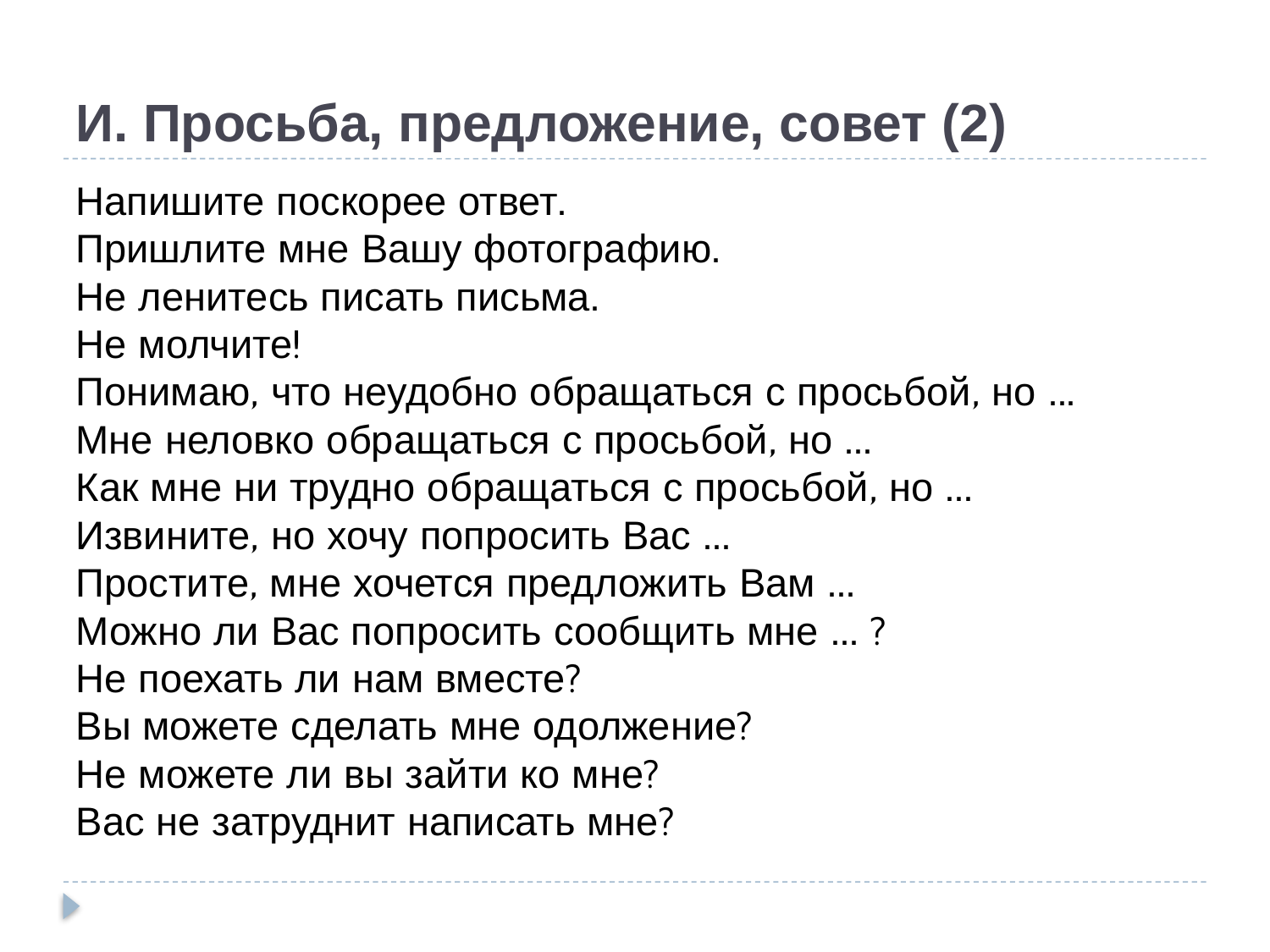

# И. Просьба, предложение, совет (2)
Напишите поскорее ответ.
Пришлите мне Вашу фотографию.
Не ленитесь писать письма.
Не молчите!
Понимаю, что неудобно обращаться с просьбой, но ...
Мне неловко обращаться с просьбой, но ...
Как мне ни трудно обращаться с просьбой, но ...
Извините, но хочу попросить Вас ...
Простите, мне хочется предложить Вам ...
Можно ли Вас попросить сообщить мне ... ?
Не поехать ли нам вместе?
Вы можете сделать мне одолжение?
Не можете ли вы зайти ко мне?
Вас не затруднит написать мне?